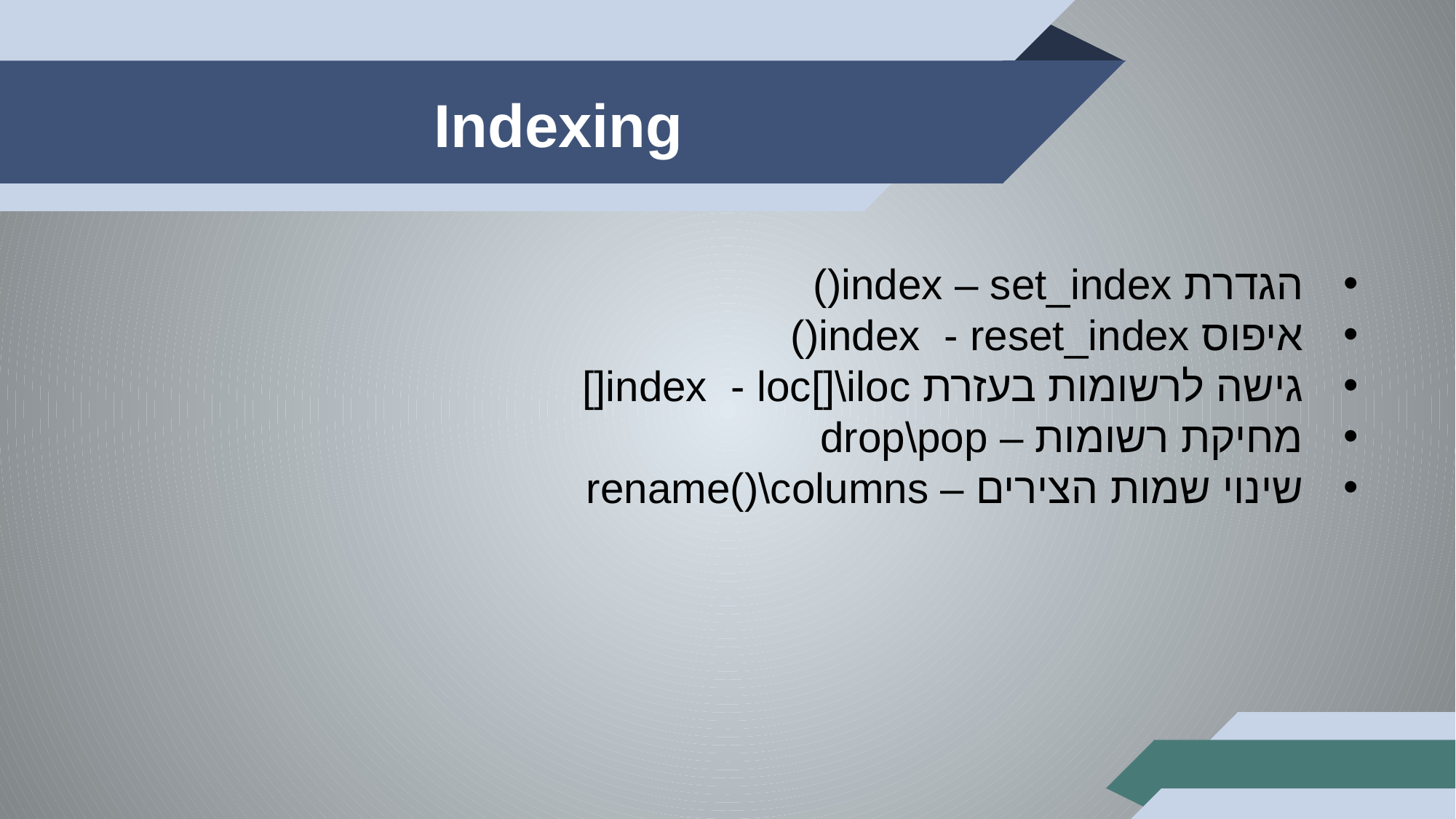

# Indexing
הגדרת index – set_index()
איפוס index  - reset_index()
גישה לרשומות בעזרת index  - loc[]\iloc[]
מחיקת רשומות – drop\pop
שינוי שמות הצירים – rename()\columns